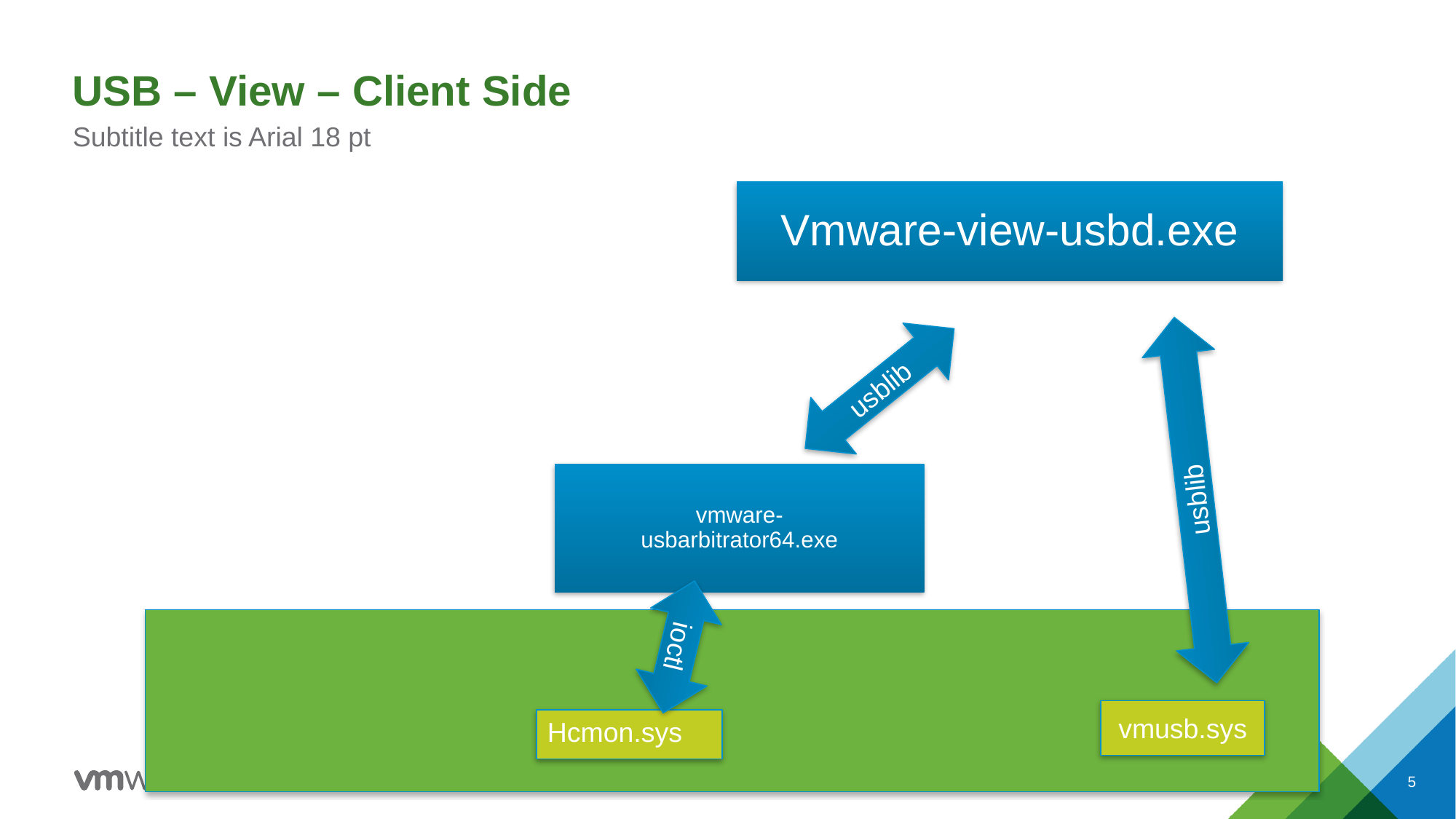

# USB – View – Client Side
Subtitle text is Arial 18 pt
Vmware-view-usbd.exe
usblib
usblib
vmware-usbarbitrator64.exe

ioctl
vmusb.sys
Hcmon.sys
CONFIDENTIAL
5